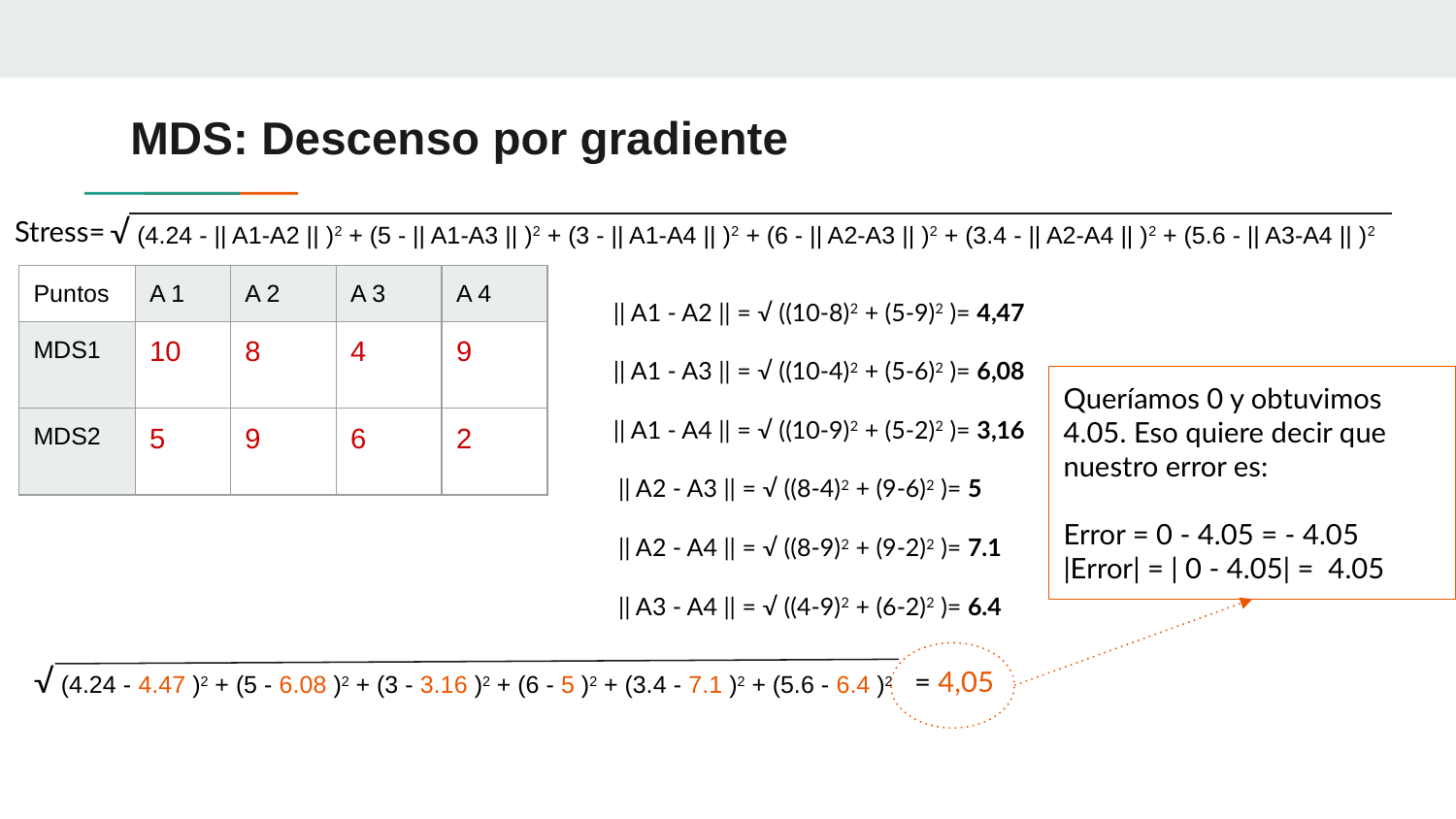

# MDS: Descenso por gradiente
√ (4.24 - || A1-A2 || )2 + (5 - || A1-A3 || )2 + (3 - || A1-A4 || )2 + (6 - || A2-A3 || )2 + (3.4 - || A2-A4 || )2 + (5.6 - || A3-A4 || )2
Stress=
| Puntos | A 1 | A 2 | A 3 | A 4 |
| --- | --- | --- | --- | --- |
| MDS1 | 10 | 8 | 4 | 9 |
| MDS2 | 5 | 9 | 6 | 2 |
|| A1 - A2 || = √ ((10-8)2 + (5-9)2 )= 4,47
|| A1 - A3 || = √ ((10-4)2 + (5-6)2 )= 6,08
Queríamos 0 y obtuvimos 4.05. Eso quiere decir que nuestro error es:

Error = 0 - 4.05 = - 4.05
|Error| = | 0 - 4.05| =  4.05

|| A1 - A4 || = √ ((10-9)2 + (5-2)2 )= 3,16
|| A2 - A3 || = √ ((8-4)2 + (9-6)2 )= 5
|| A2 - A4 || = √ ((8-9)2 + (9-2)2 )= 7.1
|| A3 - A4 || = √ ((4-9)2 + (6-2)2 )= 6.4
√ (4.24 - 4.47 )2 + (5 - 6.08 )2 + (3 - 3.16 )2 + (6 - 5 )2 + (3.4 - 7.1 )2 + (5.6 - 6.4 )2
= 4,05